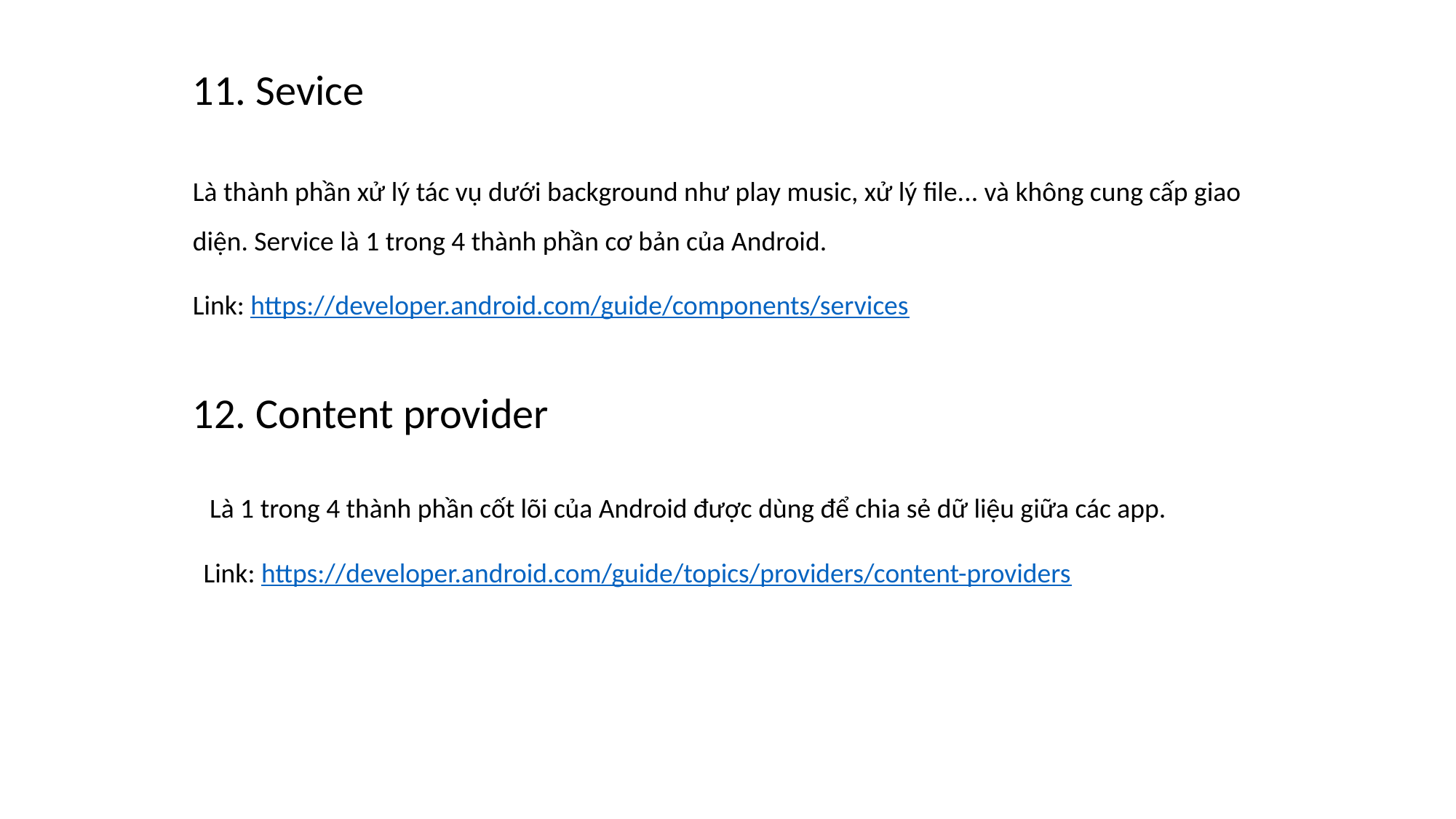

# 11. Sevice
Là thành phần xử lý tác vụ dưới background như play music, xử lý file... và không cung cấp giao diện. Service là 1 trong 4 thành phần cơ bản của Android.
Link: https://developer.android.com/guide/components/services
12. Content provider
 Là 1 trong 4 thành phần cốt lõi của Android được dùng để chia sẻ dữ liệu giữa các app.
Link: https://developer.android.com/guide/topics/providers/content-providers